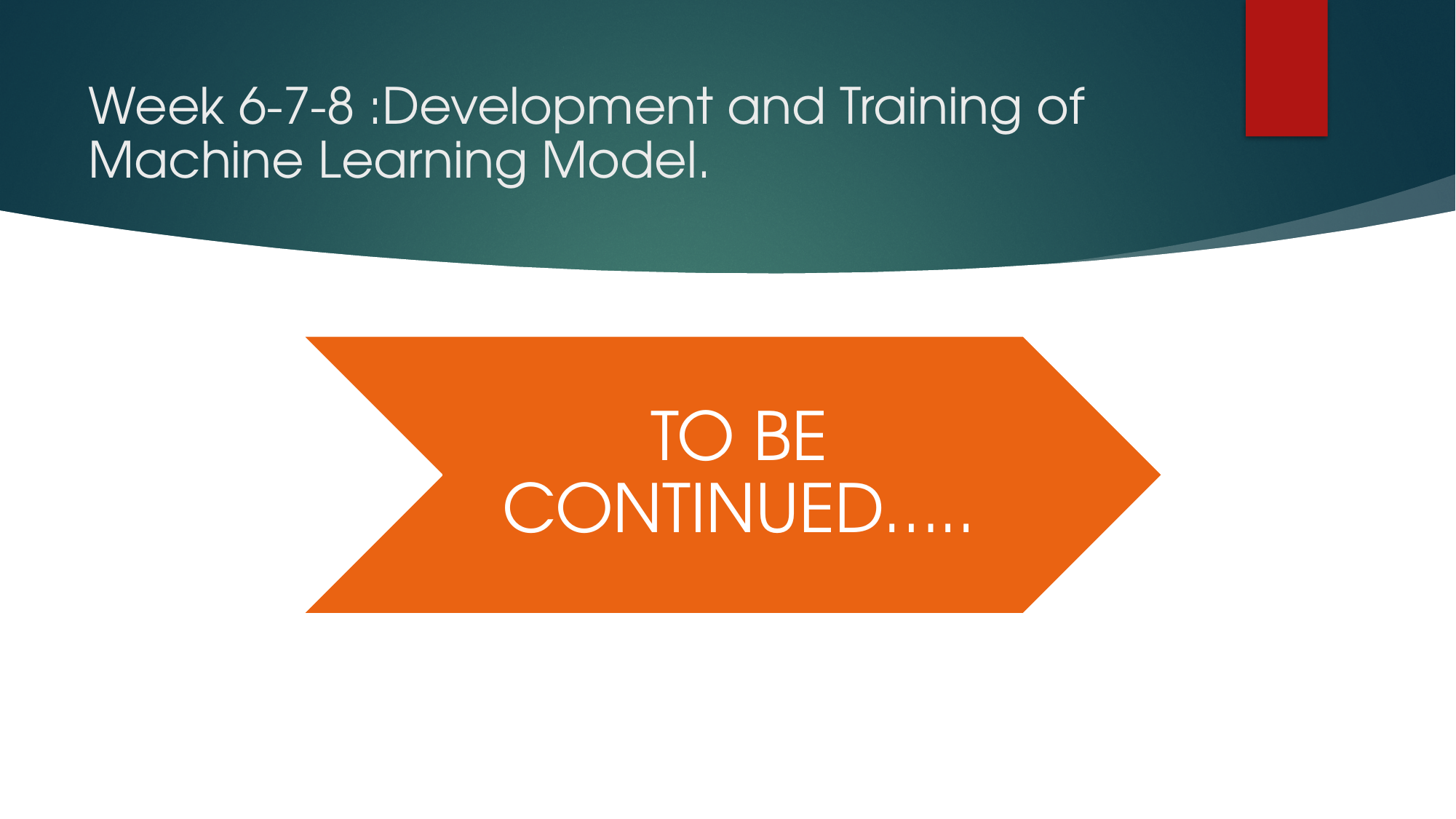

# Week 6-7-8 :Development and Training of Machine Learning Model.

TO BE CONTINUED…..